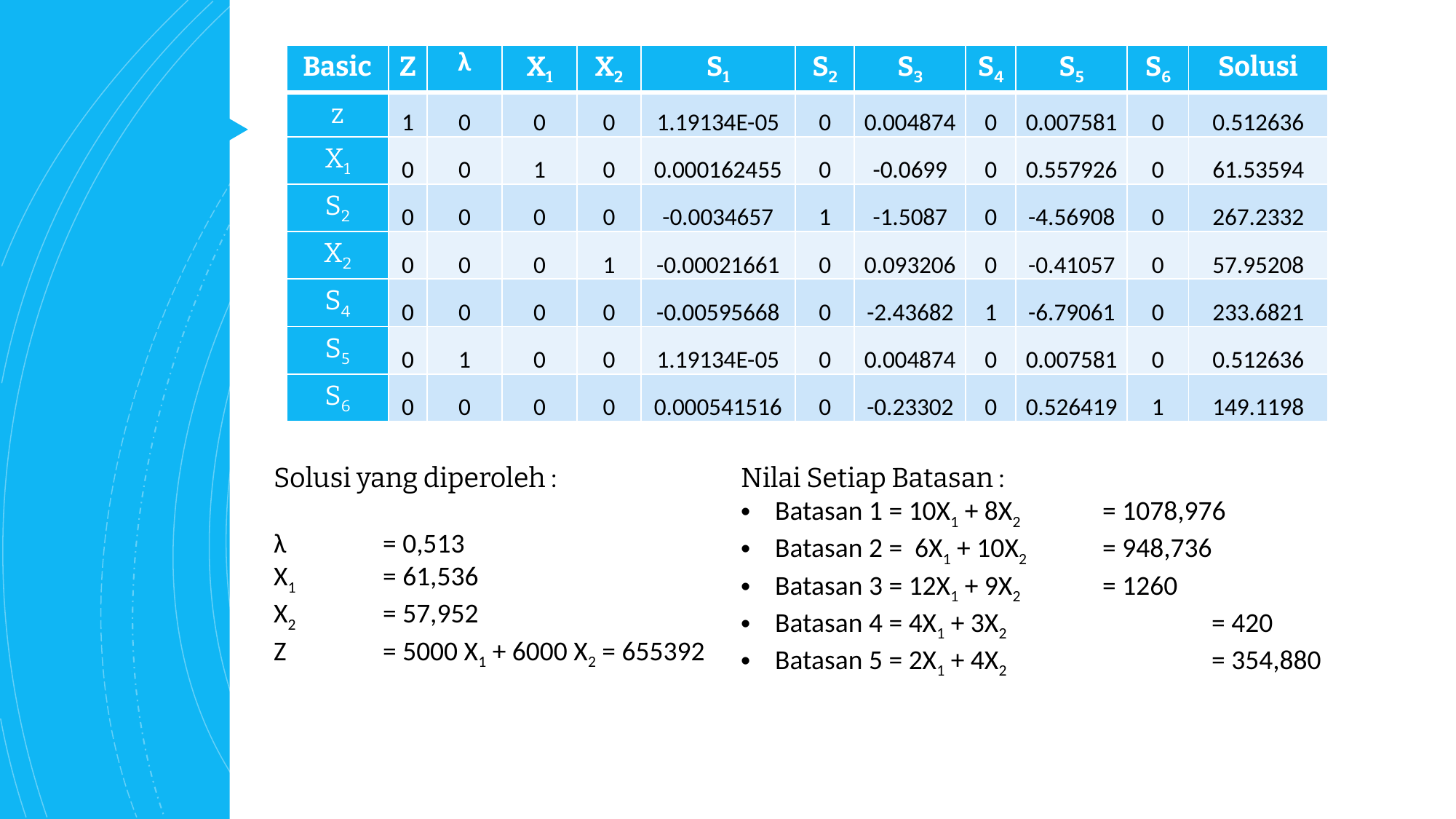

| Basic | Z | λ | X1 | X2 | S1 | S2 | S3 | S4 | S5 | S6 | Solusi |
| --- | --- | --- | --- | --- | --- | --- | --- | --- | --- | --- | --- |
| z | 1 | 0 | 0 | 0 | 1.19134E-05 | 0 | 0.004874 | 0 | 0.007581 | 0 | 0.512636 |
| X1 | 0 | 0 | 1 | 0 | 0.000162455 | 0 | -0.0699 | 0 | 0.557926 | 0 | 61.53594 |
| S2 | 0 | 0 | 0 | 0 | -0.0034657 | 1 | -1.5087 | 0 | -4.56908 | 0 | 267.2332 |
| X2 | 0 | 0 | 0 | 1 | -0.00021661 | 0 | 0.093206 | 0 | -0.41057 | 0 | 57.95208 |
| S4 | 0 | 0 | 0 | 0 | -0.00595668 | 0 | -2.43682 | 1 | -6.79061 | 0 | 233.6821 |
| S5 | 0 | 1 | 0 | 0 | 1.19134E-05 | 0 | 0.004874 | 0 | 0.007581 | 0 | 0.512636 |
| S6 | 0 | 0 | 0 | 0 | 0.000541516 | 0 | -0.23302 | 0 | 0.526419 | 1 | 149.1198 |

Solusi yang diperoleh :

λ 	= 0,513
X1 	= 61,536
X2	= 57,952
Z	= 5000 X1 + 6000 X2 = 655392

Nilai Setiap Batasan :
Batasan 1 = 10X1 + 8X2	= 1078,976
Batasan 2 =  6X1 + 10X2	= 948,736
Batasan 3 = 12X1 + 9X2	= 1260
Batasan 4 = 4X1 + 3X2		= 420
Batasan 5 = 2X1 + 4X2		= 354,880